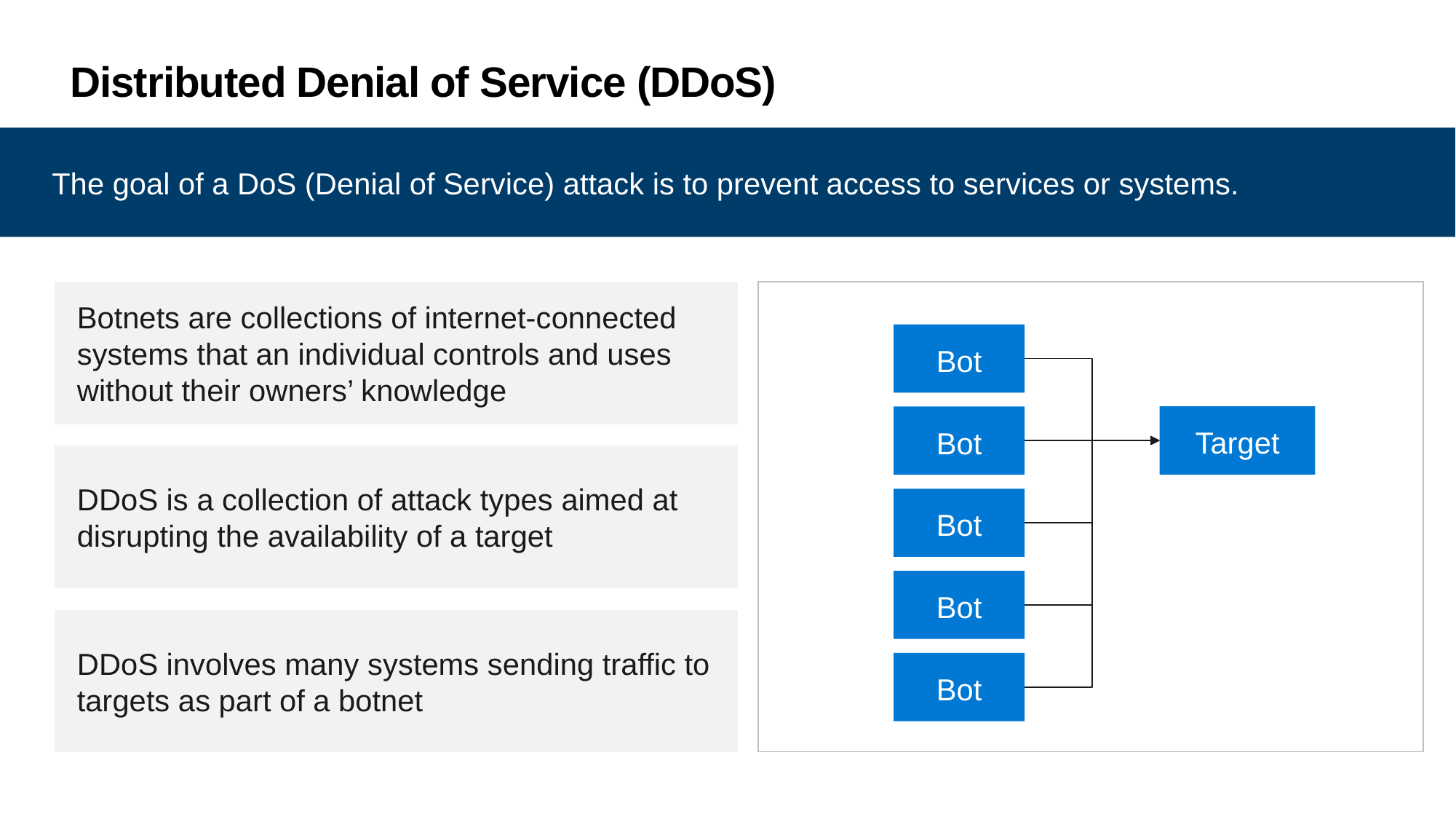

# Distributed Denial of Service (DDoS)
The goal of a DoS (Denial of Service) attack is to prevent access to services or systems.

Botnets are collections of internet-connected systems that an individual controls and uses without their owners’ knowledge
Bot
Target
Bot
Bot
Bot
Bot
DDoS is a collection of attack types aimed at disrupting the availability of a target
DDoS involves many systems sending traffic to targets as part of a botnet